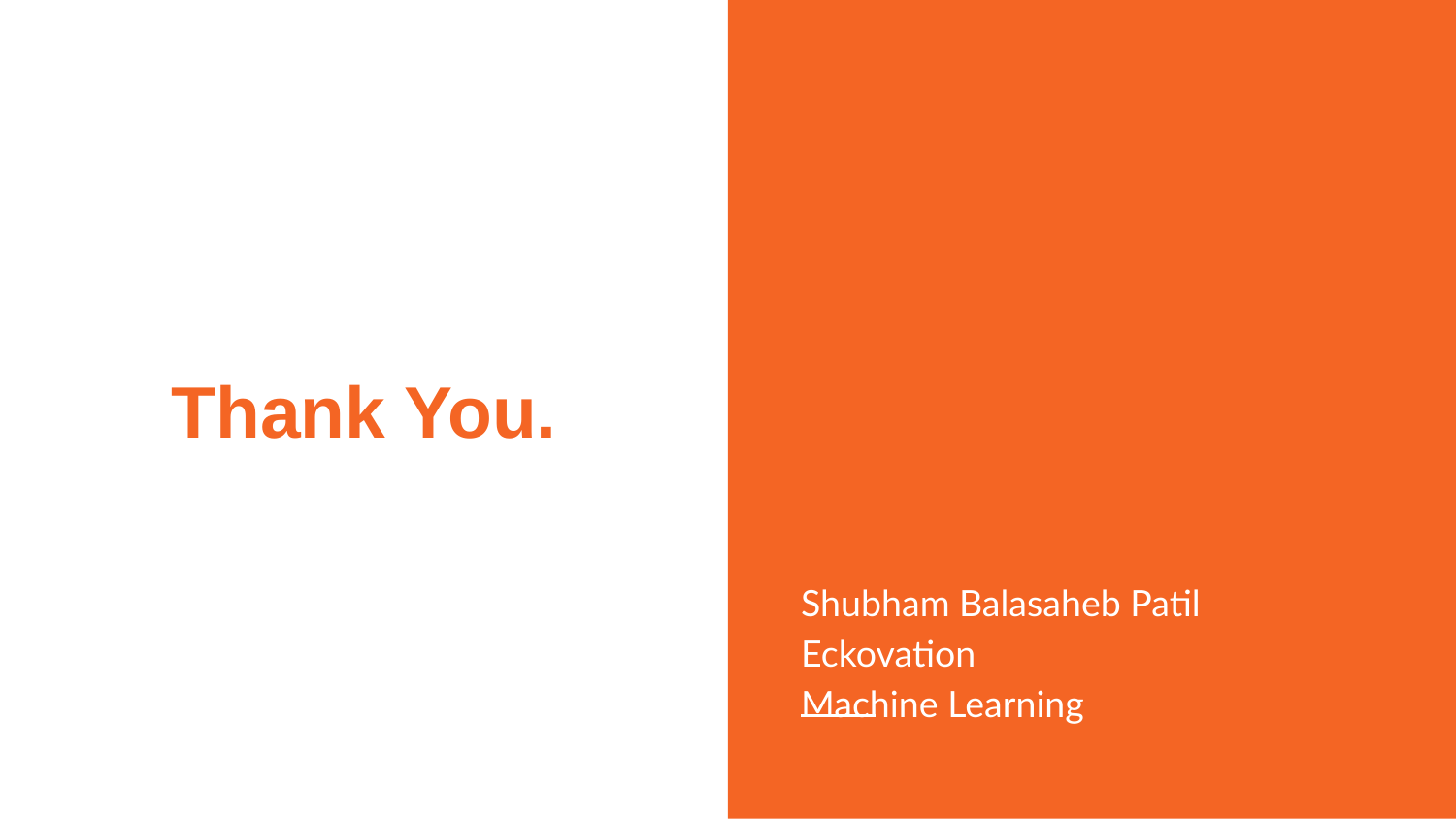

# Thank You.
Shubham Balasaheb Patil
Eckovation
Machine Learning